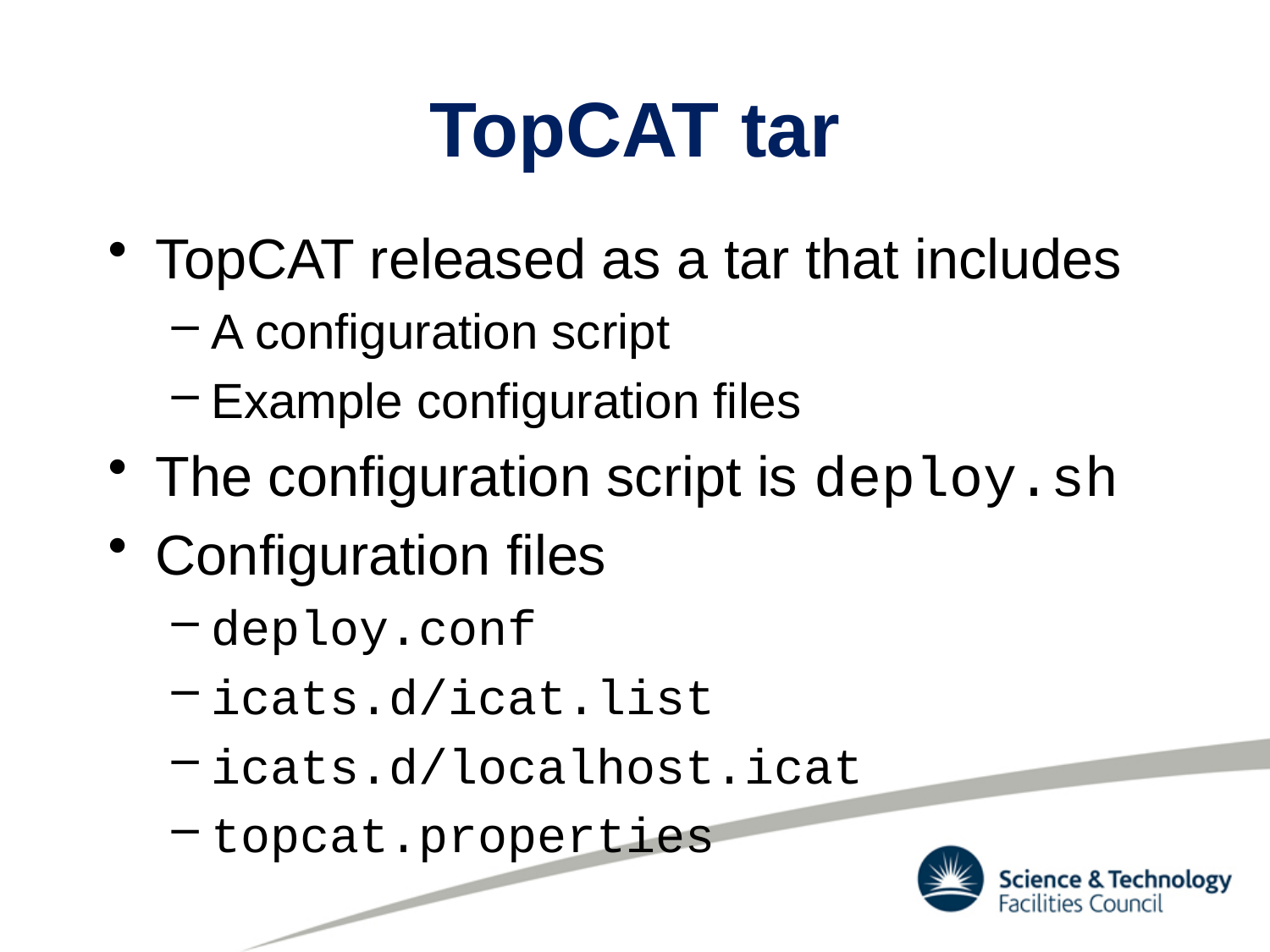

# TopCAT tar
TopCAT released as a tar that includes
A configuration script
Example configuration files
The configuration script is deploy.sh
Configuration files
deploy.conf
icats.d/icat.list
icats.d/localhost.icat
topcat.properties